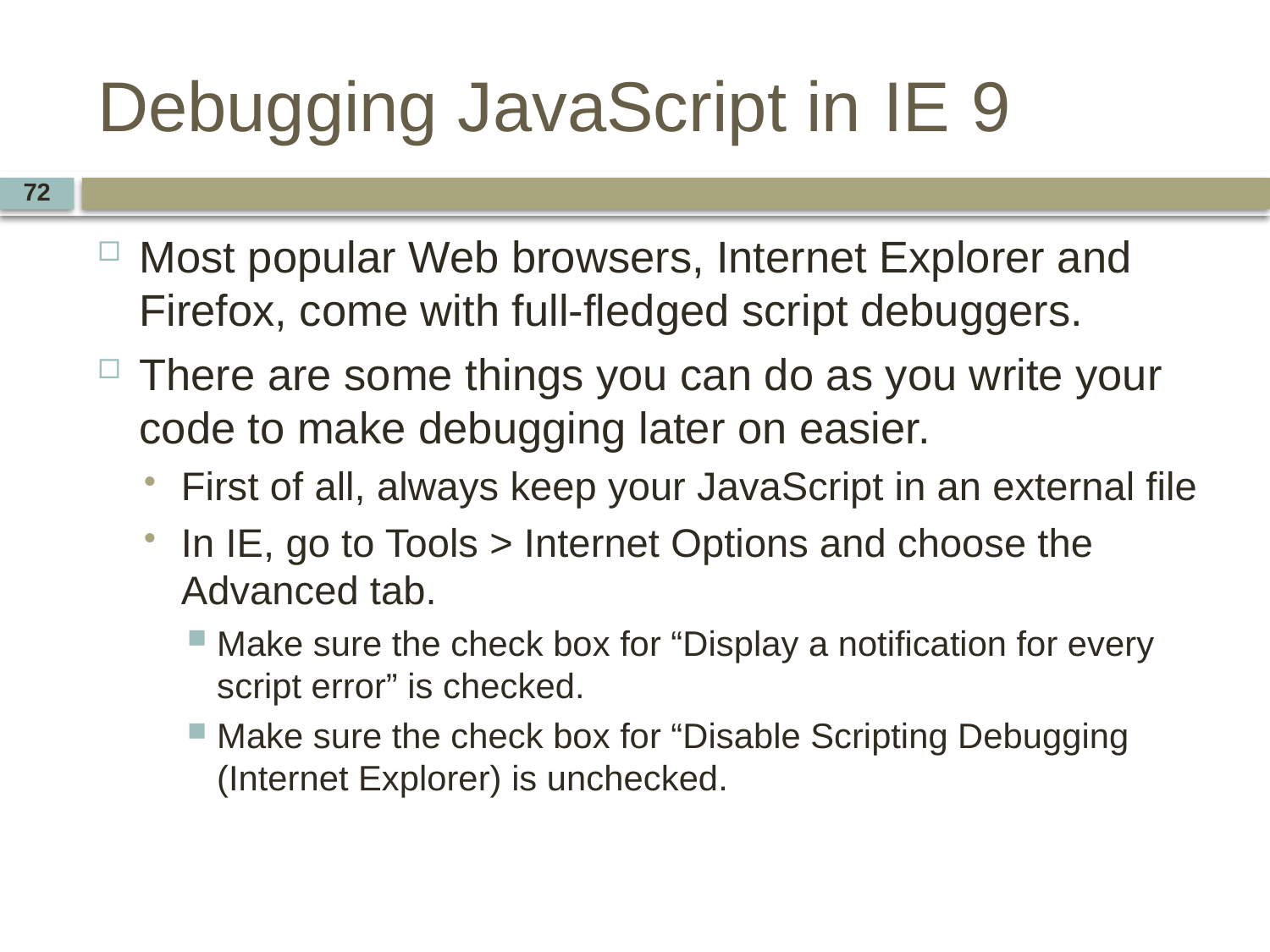

# Debugging JavaScript in IE 9
72
Most popular Web browsers, Internet Explorer and Firefox, come with full-fledged script debuggers.
There are some things you can do as you write your code to make debugging later on easier.
First of all, always keep your JavaScript in an external file
In IE, go to Tools > Internet Options and choose the Advanced tab.
Make sure the check box for “Display a notification for every script error” is checked.
Make sure the check box for “Disable Scripting Debugging (Internet Explorer) is unchecked.